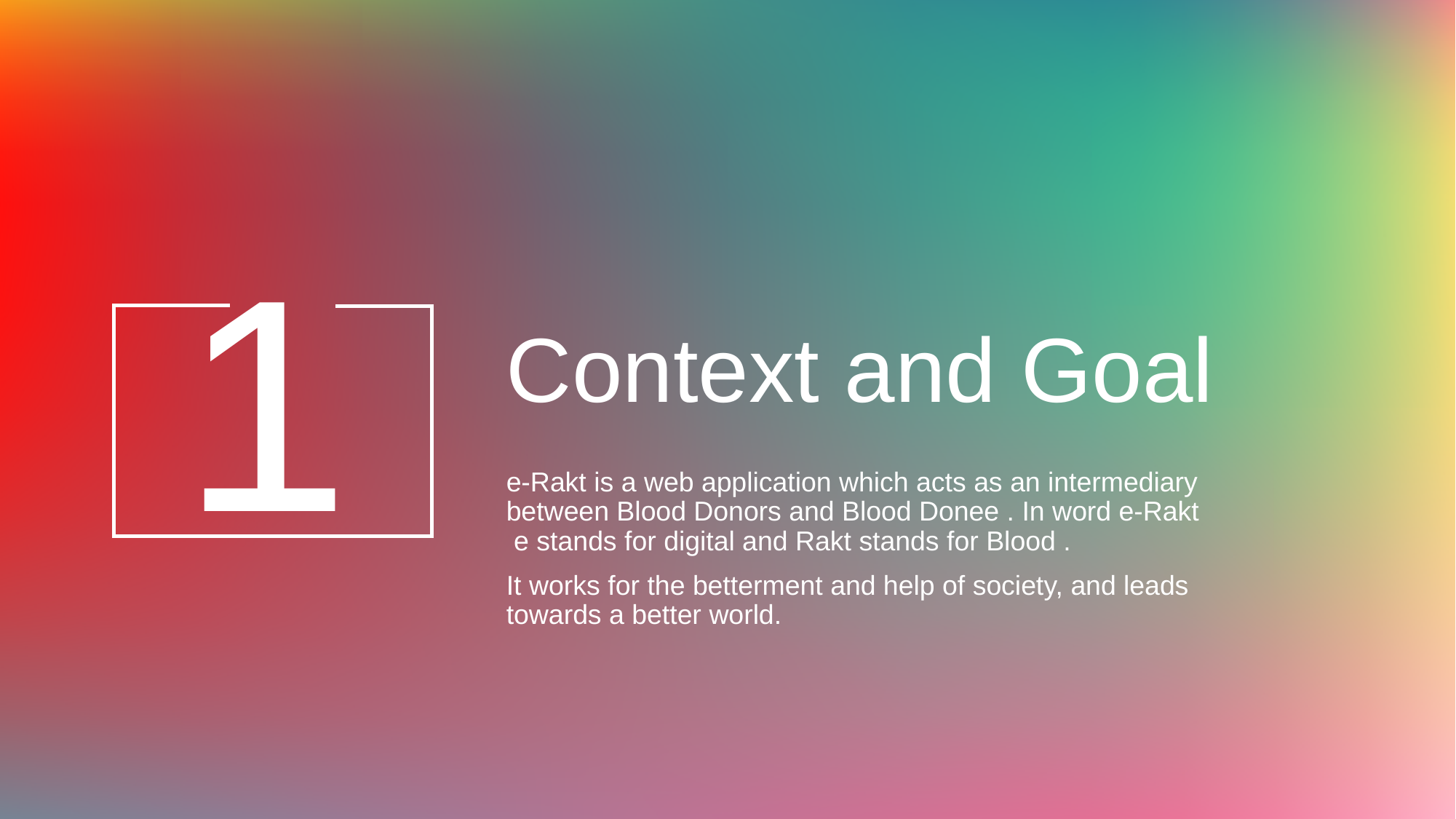

# Context and Goal
1
e-Rakt is a web application which acts as an intermediary between Blood Donors and Blood Donee . In word e-Rakt  e stands for digital and Rakt stands for Blood .
It works for the betterment and help of society, and leads towards a better world.